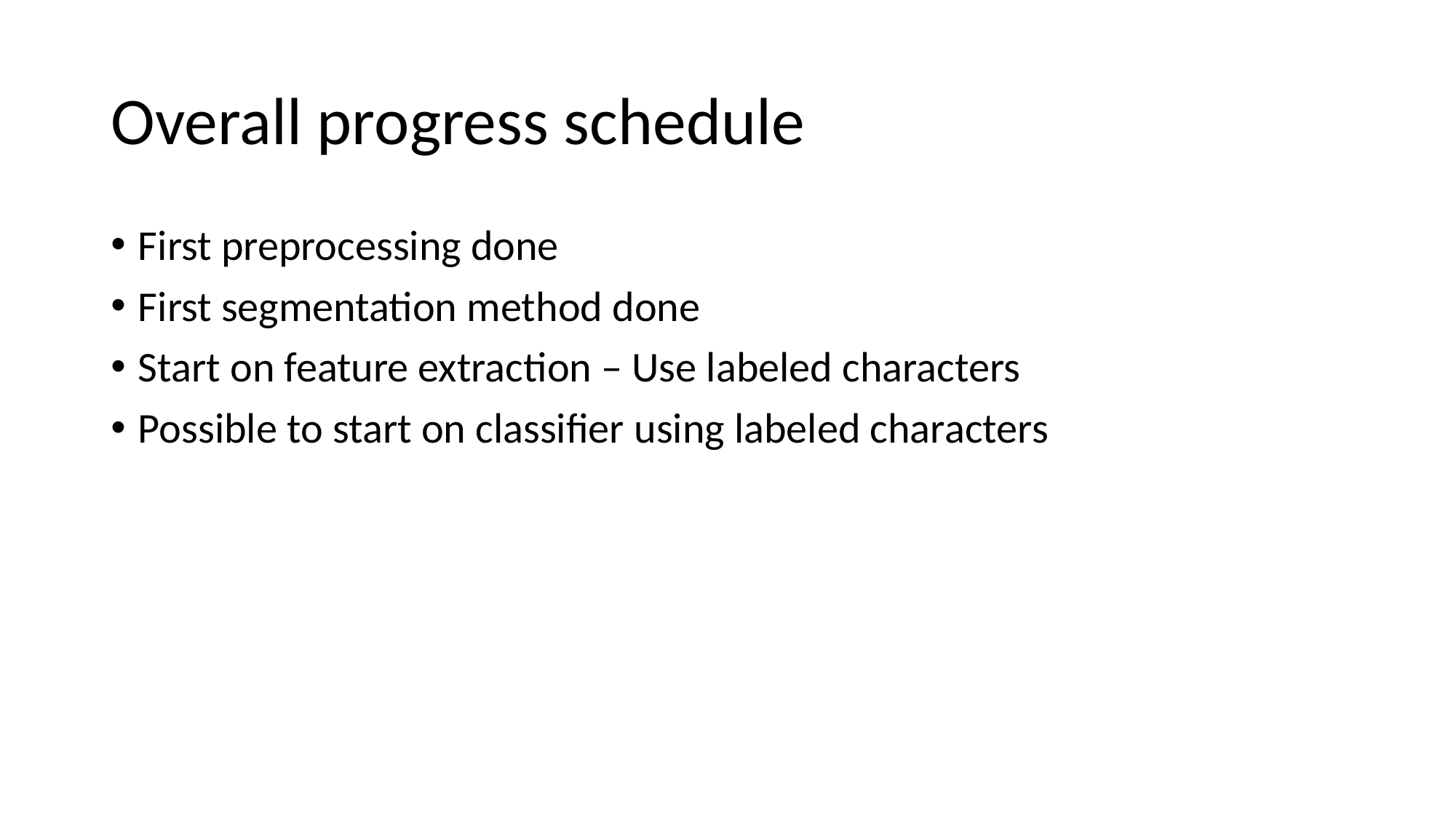

# Overall progress schedule
First preprocessing done
First segmentation method done
Start on feature extraction – Use labeled characters
Possible to start on classifier using labeled characters